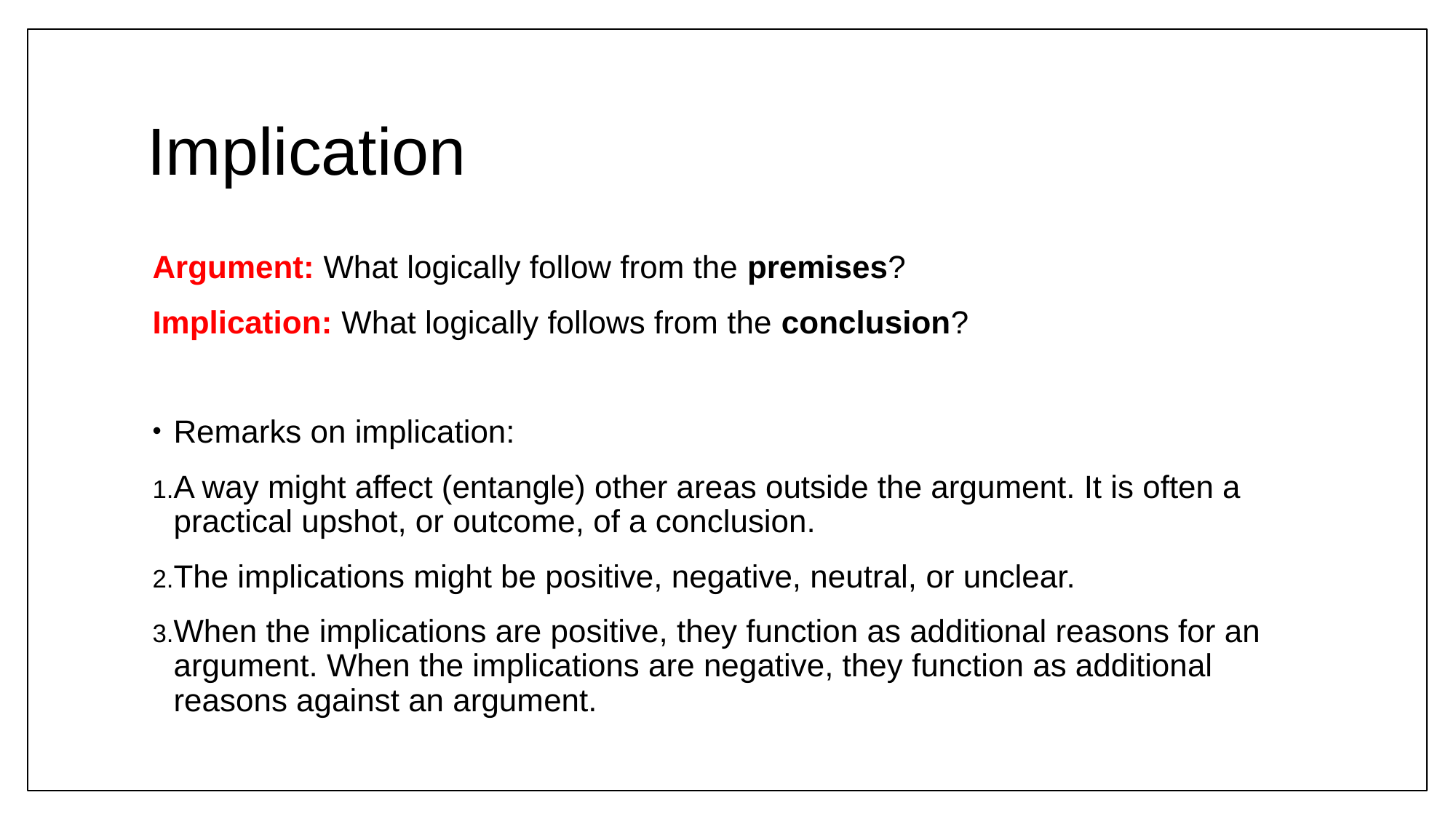

# Implication
Argument: What logically follow from the premises?
Implication: What logically follows from the conclusion?

Remarks on implication:
A way might affect (entangle) other areas outside the argument. It is often a practical upshot, or outcome, of a conclusion.
The implications might be positive, negative, neutral, or unclear.
When the implications are positive, they function as additional reasons for an argument. When the implications are negative, they function as additional reasons against an argument.